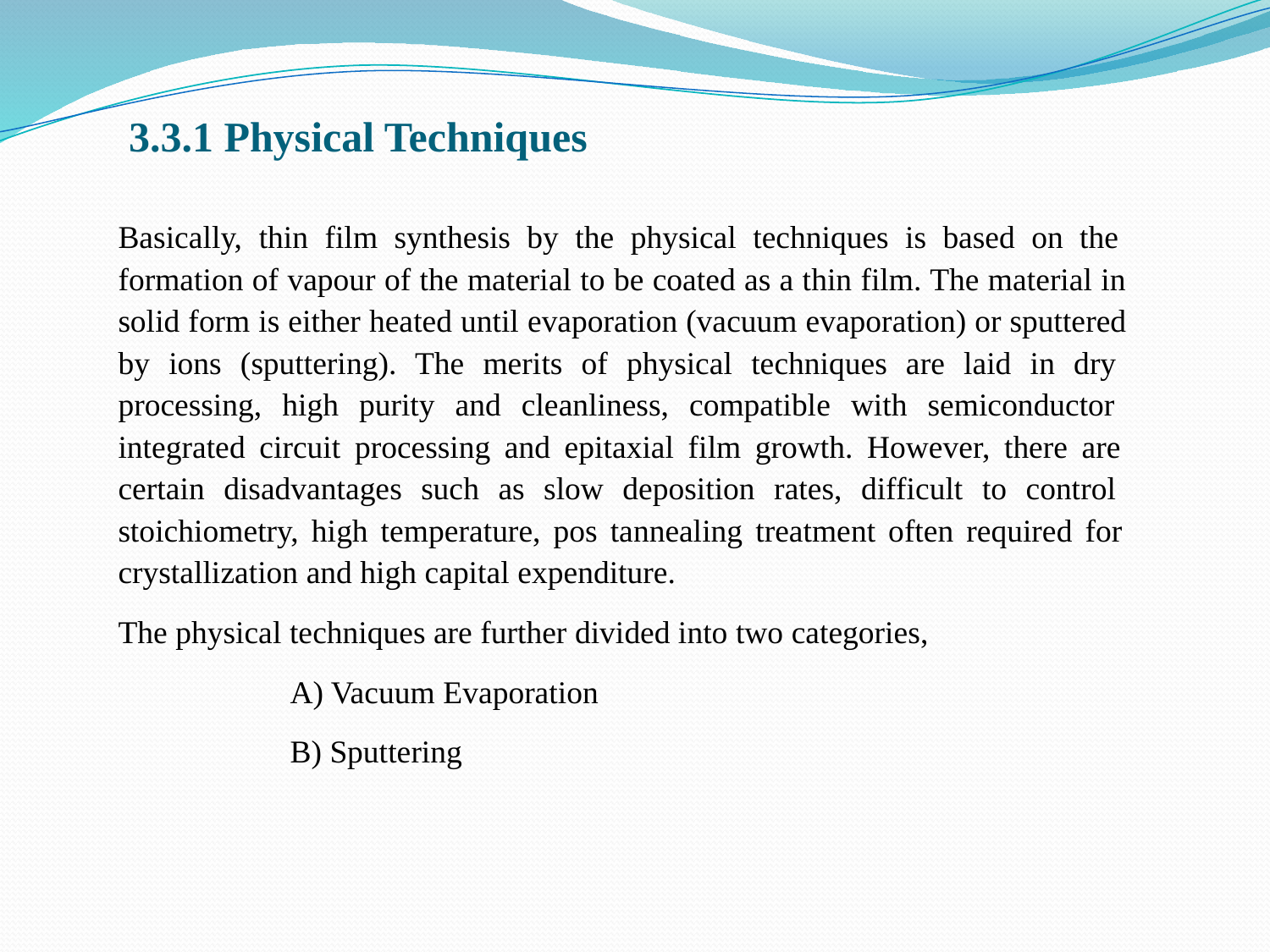

# 3.3.1 Physical Techniques
Basically, thin film synthesis by the physical techniques is based on the  formation of vapour of the material to be coated as a thin film. The material in  solid form is either heated until evaporation (vacuum evaporation) or sputtered  by ions (sputtering). The merits of physical techniques are laid in dry  processing, high purity and cleanliness, compatible with semiconductor  integrated circuit processing and epitaxial film growth. However, there are  certain disadvantages such as slow deposition rates, difficult to control  stoichiometry, high temperature, pos tannealing treatment often required for  crystallization and high capital expenditure.
The physical techniques are further divided into two categories,
Vacuum Evaporation
Sputtering